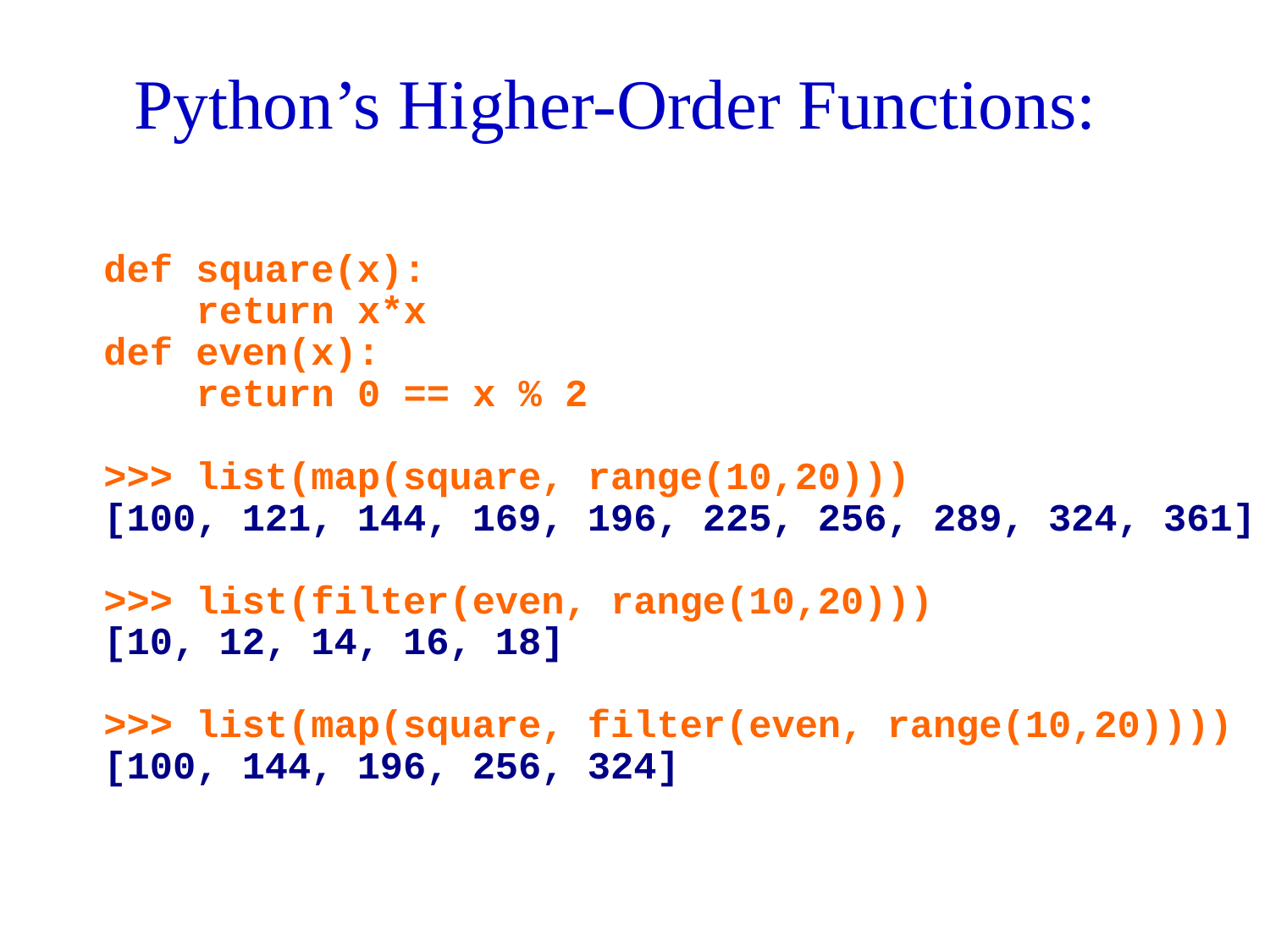

Python’s Higher-Order Functions:
def square(x):
    return x*x
def even(x):
    return 0 == x % 2

>>> list(map(square, range(10,20)))
[100, 121, 144, 169, 196, 225, 256, 289, 324, 361]

>>> list(filter(even, range(10,20)))
[10, 12, 14, 16, 18]

>>> list(map(square, filter(even, range(10,20))))
[100, 144, 196, 256, 324]